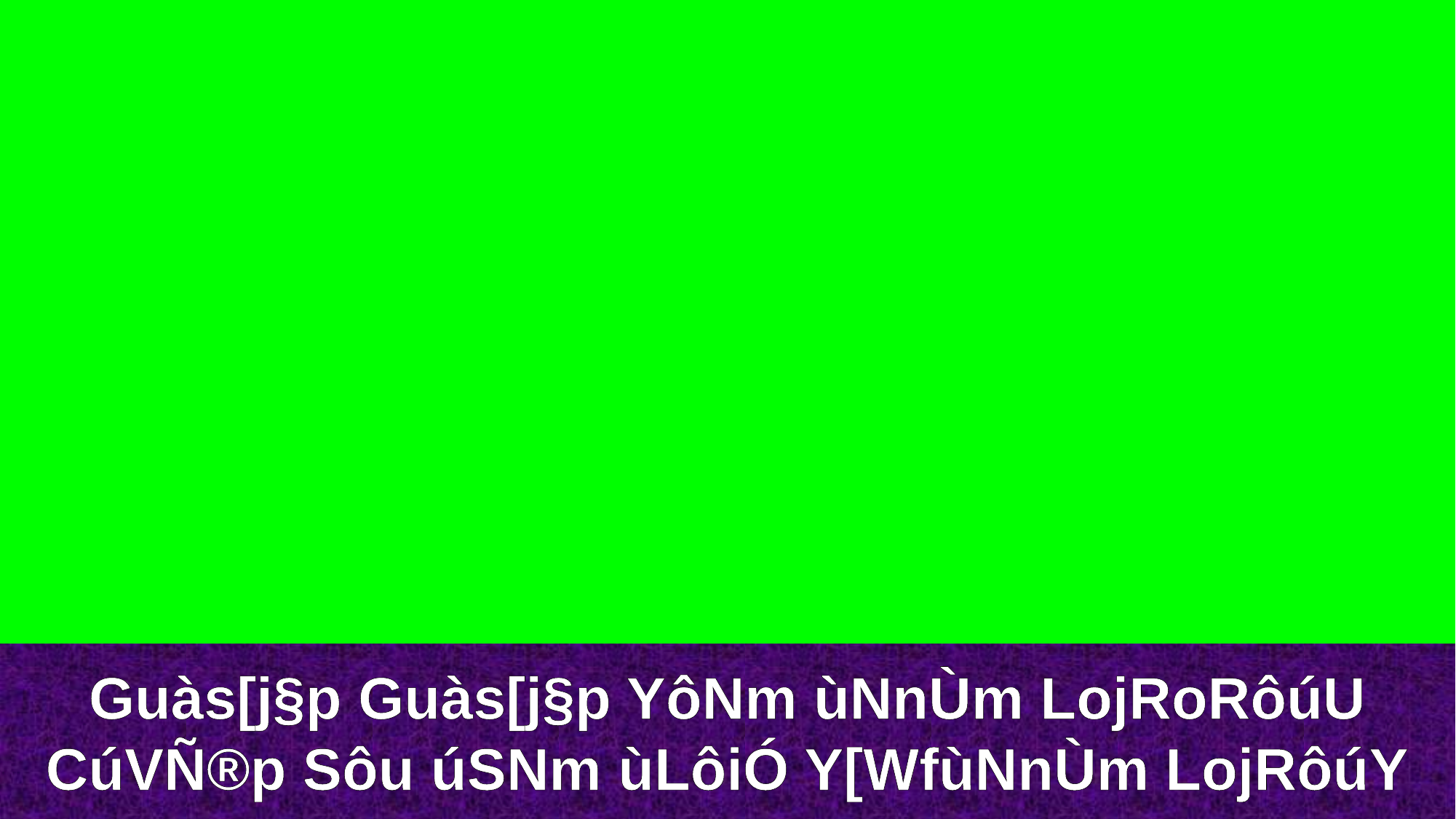

Guàs[j§p Guàs[j§p YôNm ùNnÙm LojRoRôúU CúVÑ®p Sôu úSNm ùLôiÓ Y[WfùNnÙm LojRôúY